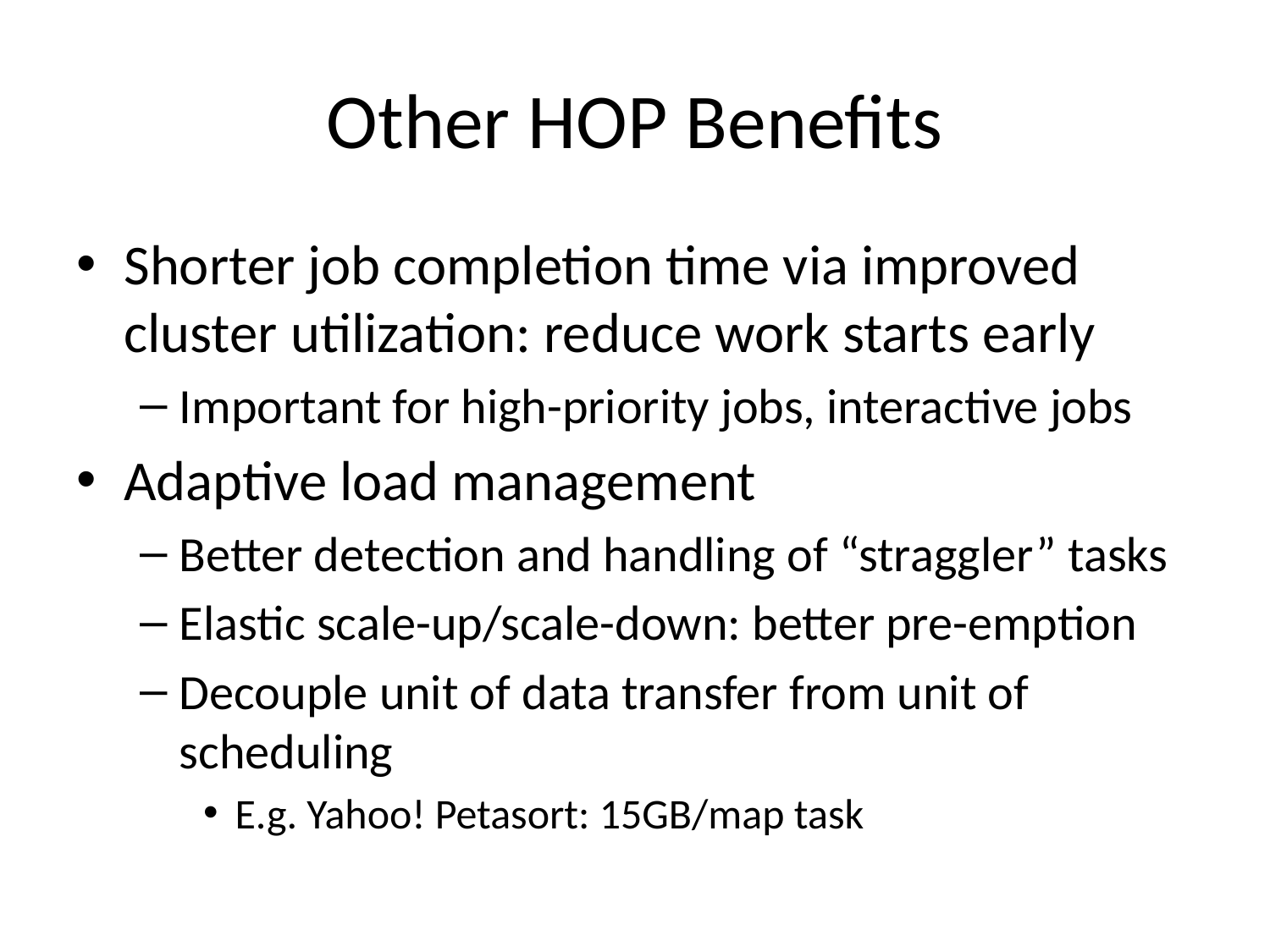

# Other HOP Benefits
Shorter job completion time via improved cluster utilization: reduce work starts early
Important for high-priority jobs, interactive jobs
Adaptive load management
Better detection and handling of “straggler” tasks
Elastic scale-up/scale-down: better pre-emption
Decouple unit of data transfer from unit of scheduling
E.g. Yahoo! Petasort: 15GB/map task